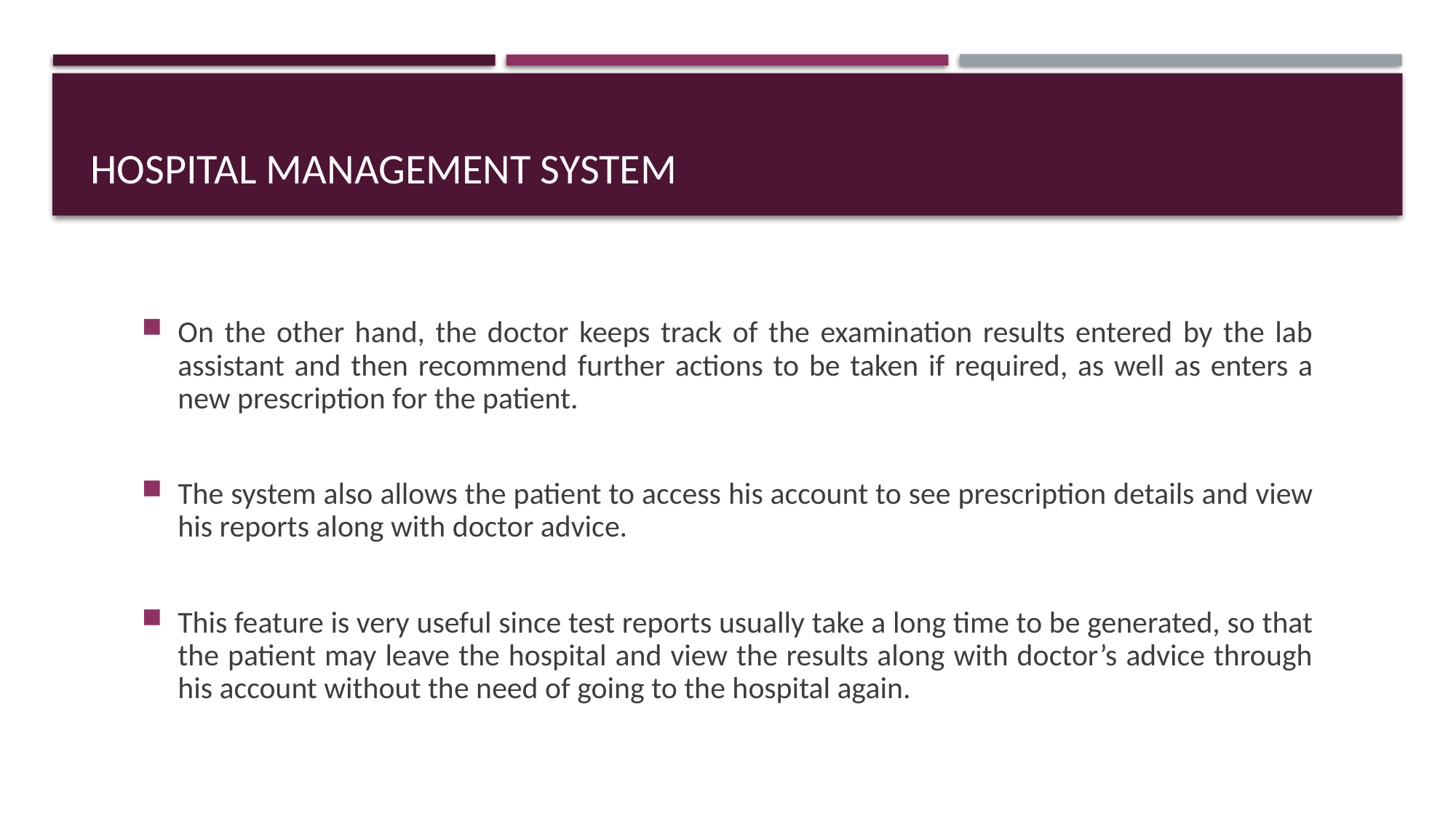

# Hospital Management System
On the other hand, the doctor keeps track of the examination results entered by the lab assistant and then recommend further actions to be taken if required, as well as enters a new prescription for the patient.

The system also allows the patient to access his account to see prescription details and view his reports along with doctor advice.

This feature is very useful since test reports usually take a long time to be generated, so that the patient may leave the hospital and view the results along with doctor’s advice through his account without the need of going to the hospital again.